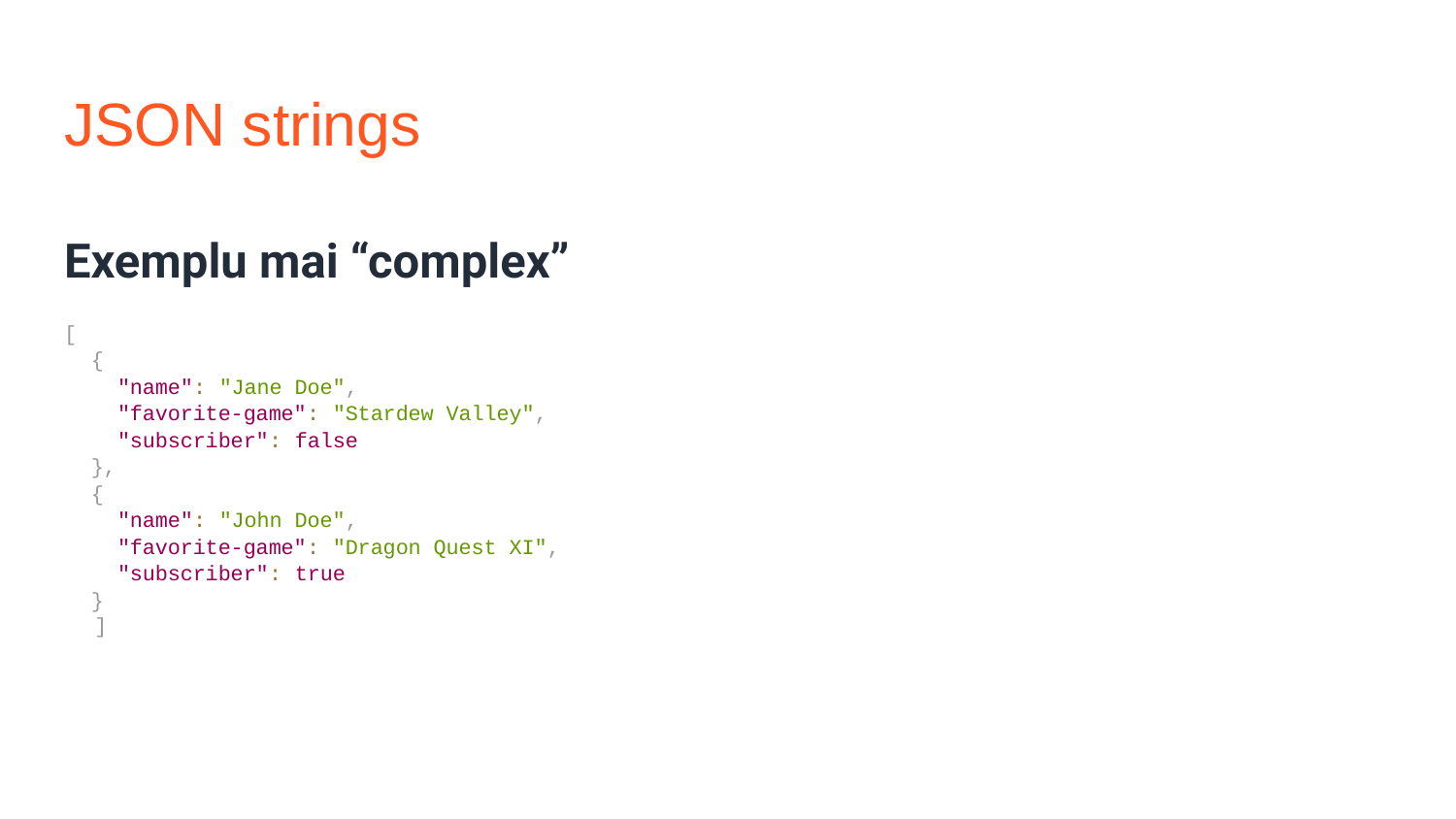

# JSON strings
Exemplu mai “complex”
[
  {
    "name": "Jane Doe",
    "favorite-game": "Stardew Valley",
    "subscriber": false
  },
  {
    "name": "John Doe",
    "favorite-game": "Dragon Quest XI",
    "subscriber": true
  }
]